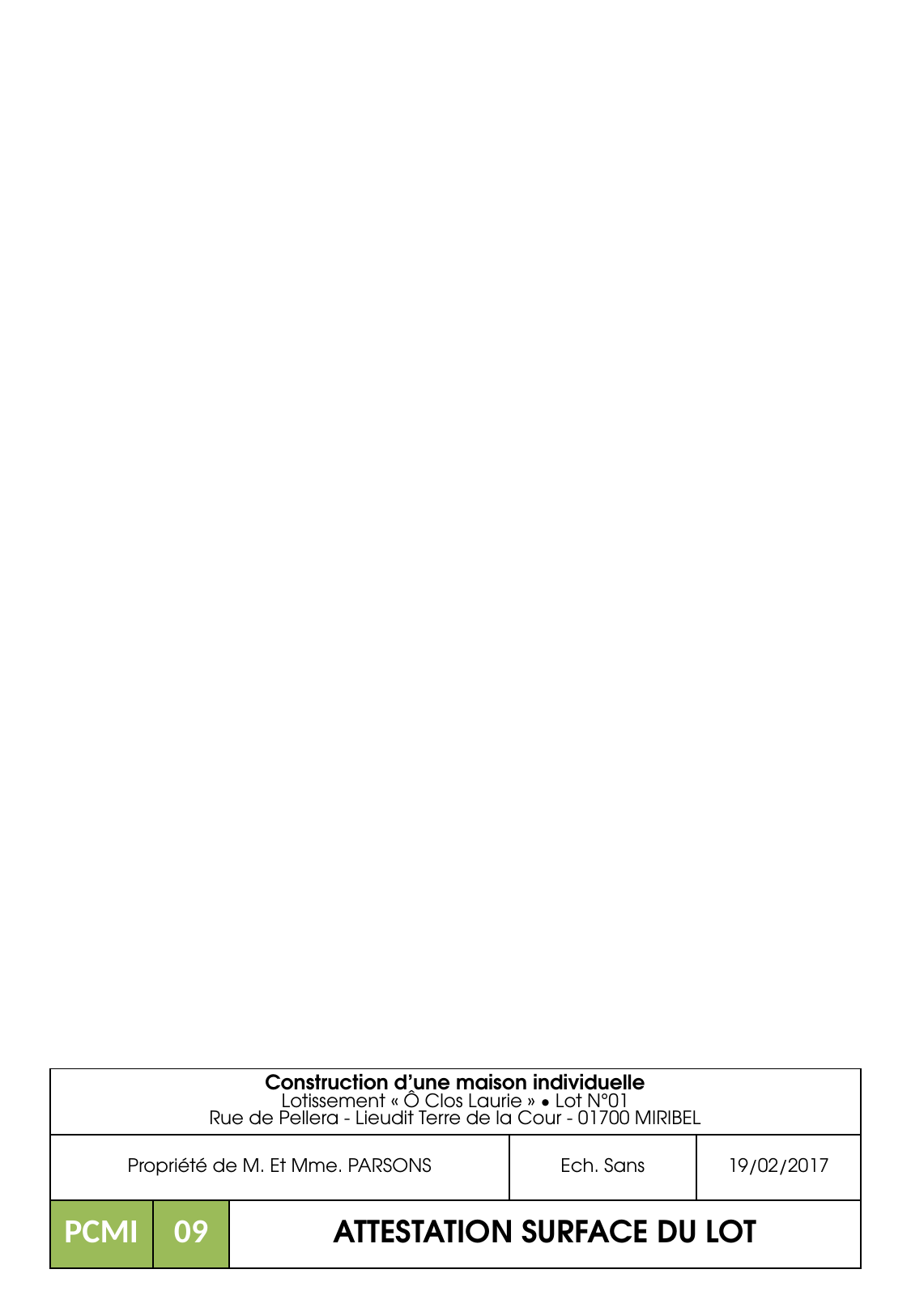

| Construction d’une maison individuelle Lotissement « Ô Clos Laurie » • Lot N°01 Rue de Pellera - Lieudit Terre de la Cour - 01700 MIRIBEL |  |  |  |  |
| --- | --- | --- | --- | --- |
| Propriété de M. Et Mme. PARSONS |  |  | Ech. Sans | 19/02/2017 |
| PCMI | 09 | ATTESTATION SURFACE DU LOT |  |  |